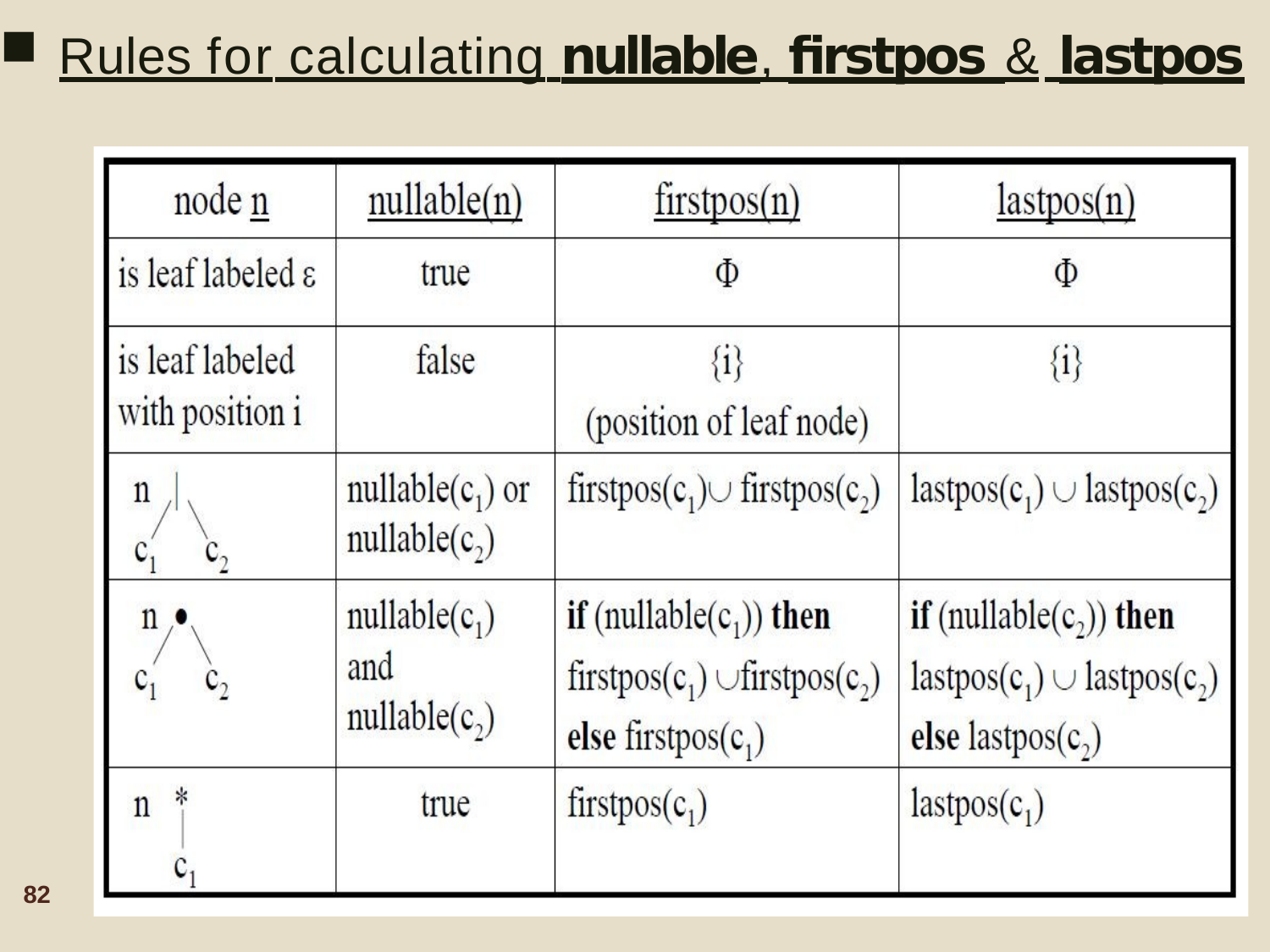

Rules for calculating nullable, ﬁrstpos & lastpos

82